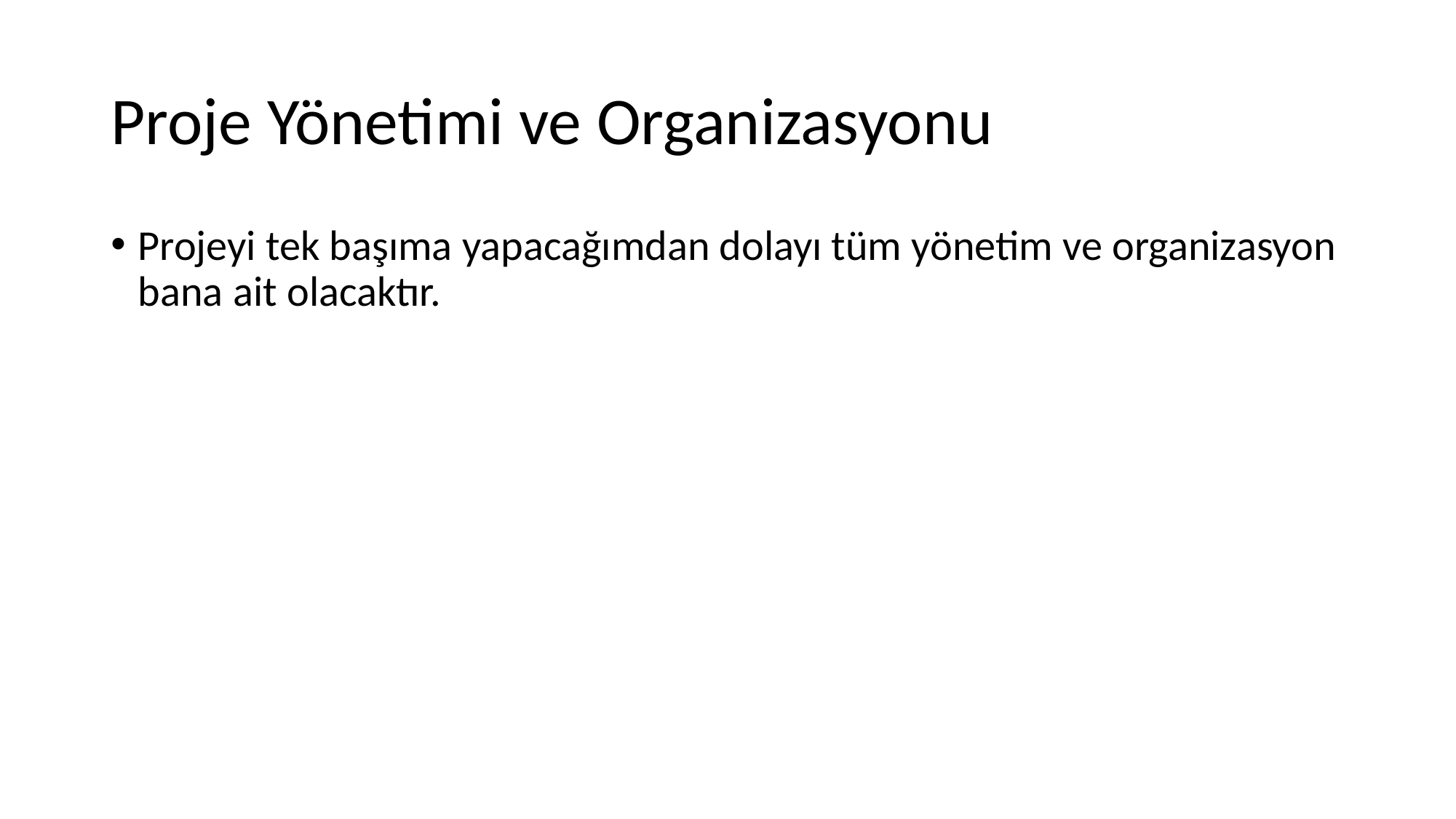

# Proje Yönetimi ve Organizasyonu
Projeyi tek başıma yapacağımdan dolayı tüm yönetim ve organizasyon bana ait olacaktır.